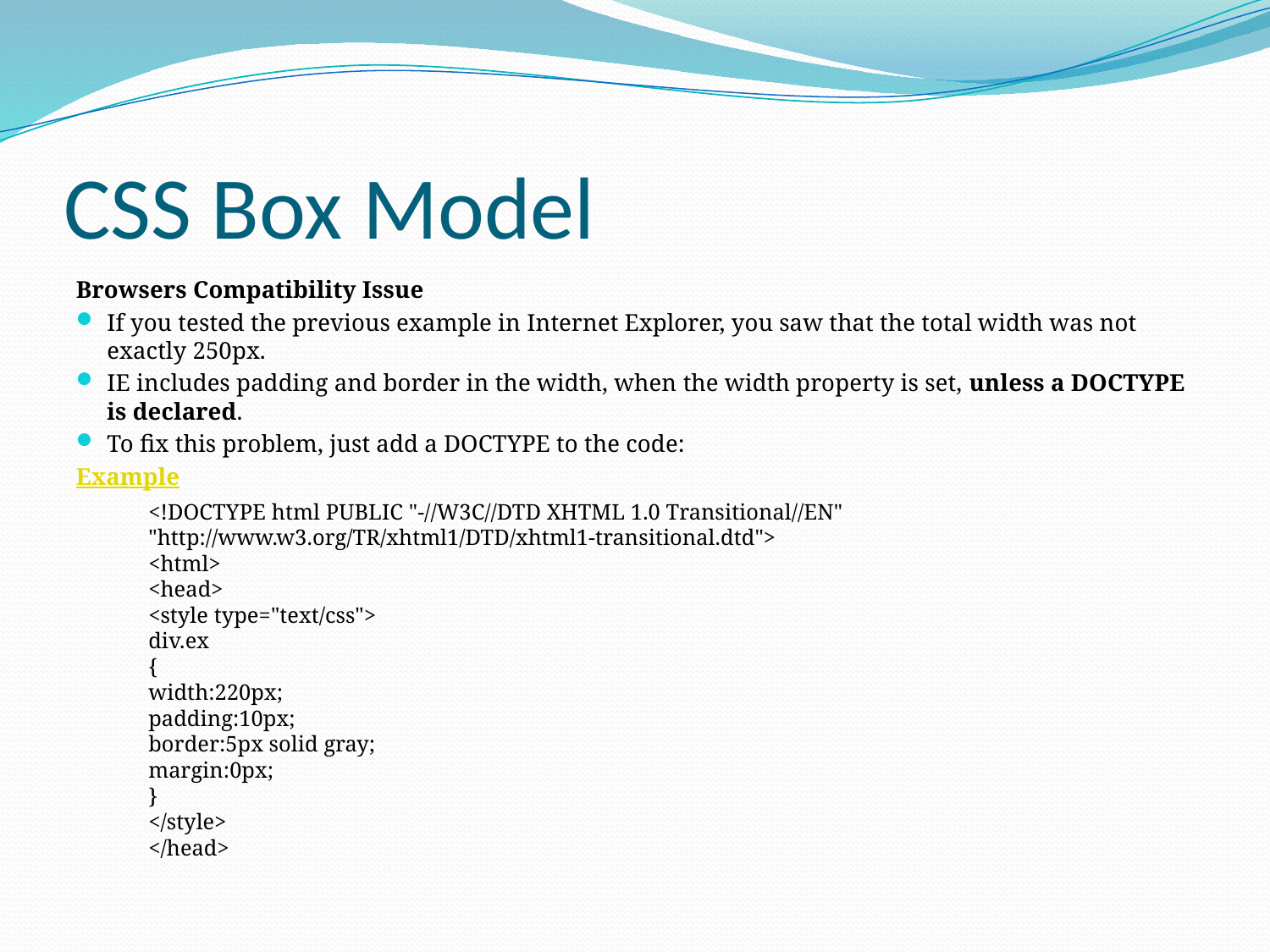

# CSS Box Model
Browsers Compatibility Issue
If you tested the previous example in Internet Explorer, you saw that the total width was not exactly 250px.
IE includes padding and border in the width, when the width property is set, unless a DOCTYPE is declared.
To fix this problem, just add a DOCTYPE to the code:
Example
	<!DOCTYPE html PUBLIC "-//W3C//DTD XHTML 1.0 Transitional//EN"
"http://www.w3.org/TR/xhtml1/DTD/xhtml1-transitional.dtd">
<html>
<head>
<style type="text/css">
div.ex
{
width:220px;
padding:10px;
border:5px solid gray;
margin:0px;
}
</style>
</head>